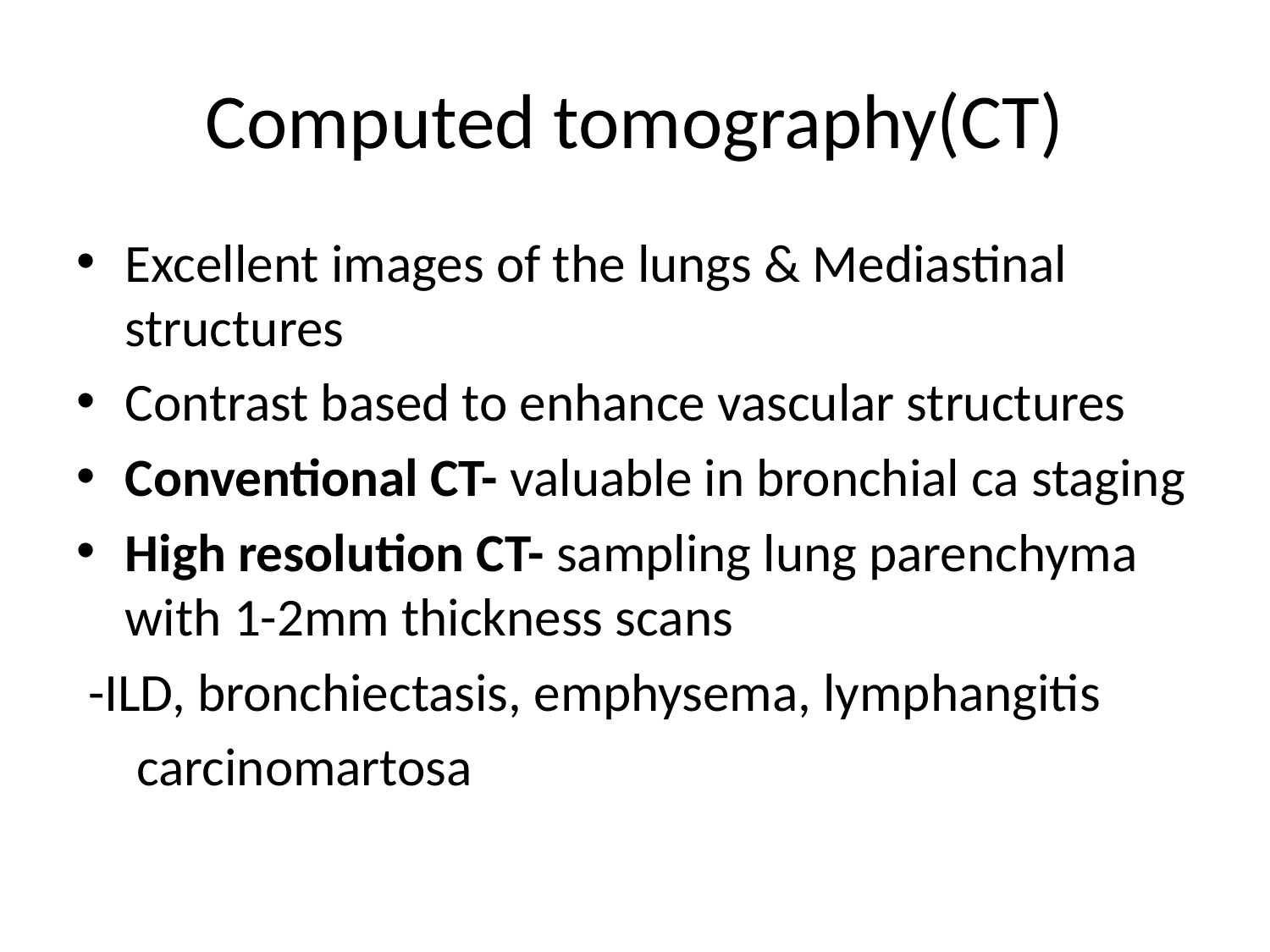

# Computed tomography(CT)
Excellent images of the lungs & Mediastinal structures
Contrast based to enhance vascular structures
Conventional CT- valuable in bronchial ca staging
High resolution CT- sampling lung parenchyma with 1-2mm thickness scans
 -ILD, bronchiectasis, emphysema, lymphangitis
     carcinomartosa